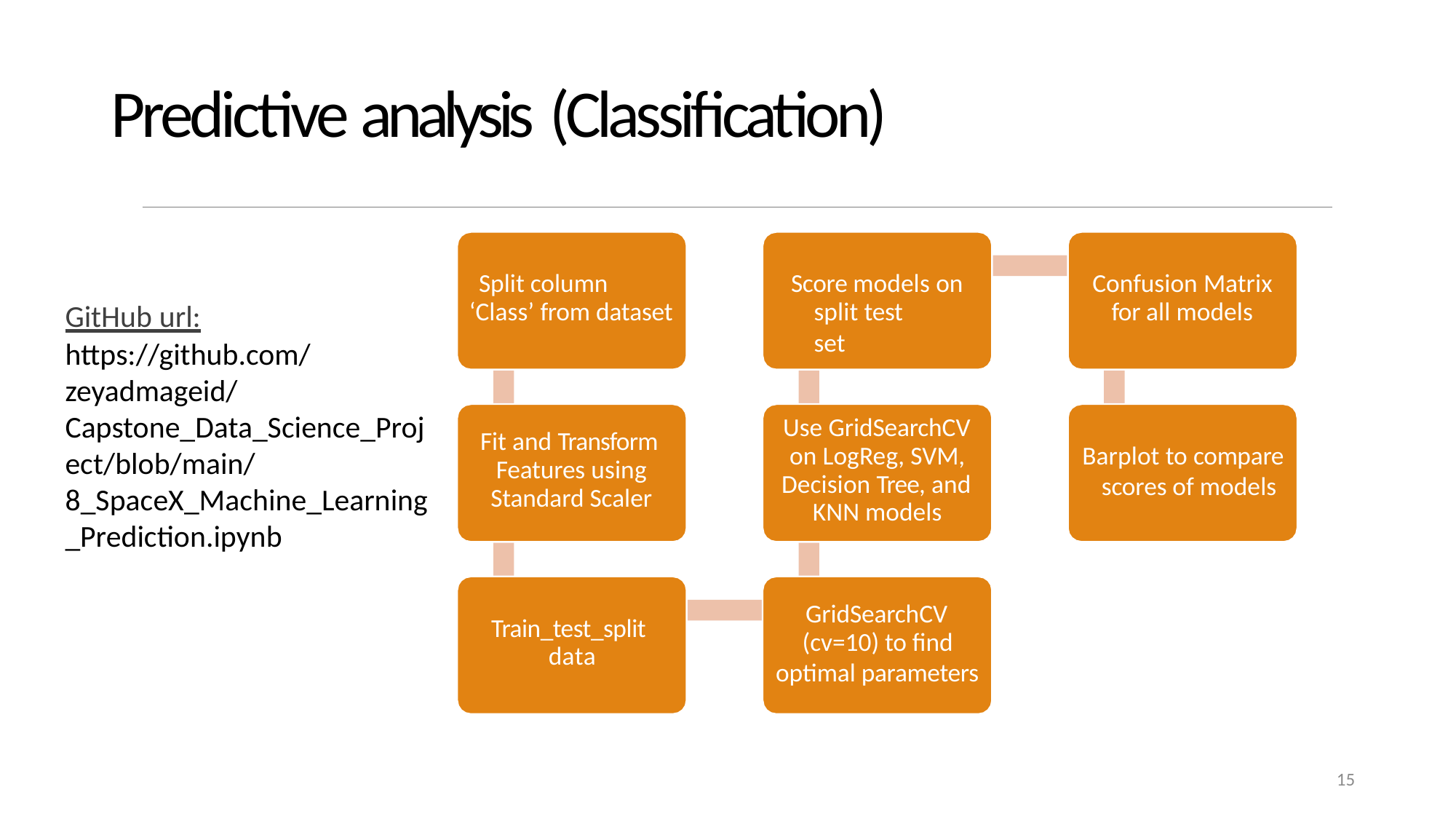

# Predictive analysis (Classification)

Split column
Score models on
Confusion Matrix

‘Class’ from dataset
split test set
for all models
GitHub url:
https://github.com/zeyadmageid/Capstone_Data_Science_Project/blob/main/8_SpaceX_Machine_Learning_Prediction.ipynb

Use GridSearchCV
Fit and Transform
Barplot to compare  scores of models
on LogReg, SVM,

Features using
Decision Tree, and
Standard Scaler
KNN models

GridSearchCV
Train_test_split
(cv=10) to find  optimal parameters
data
15